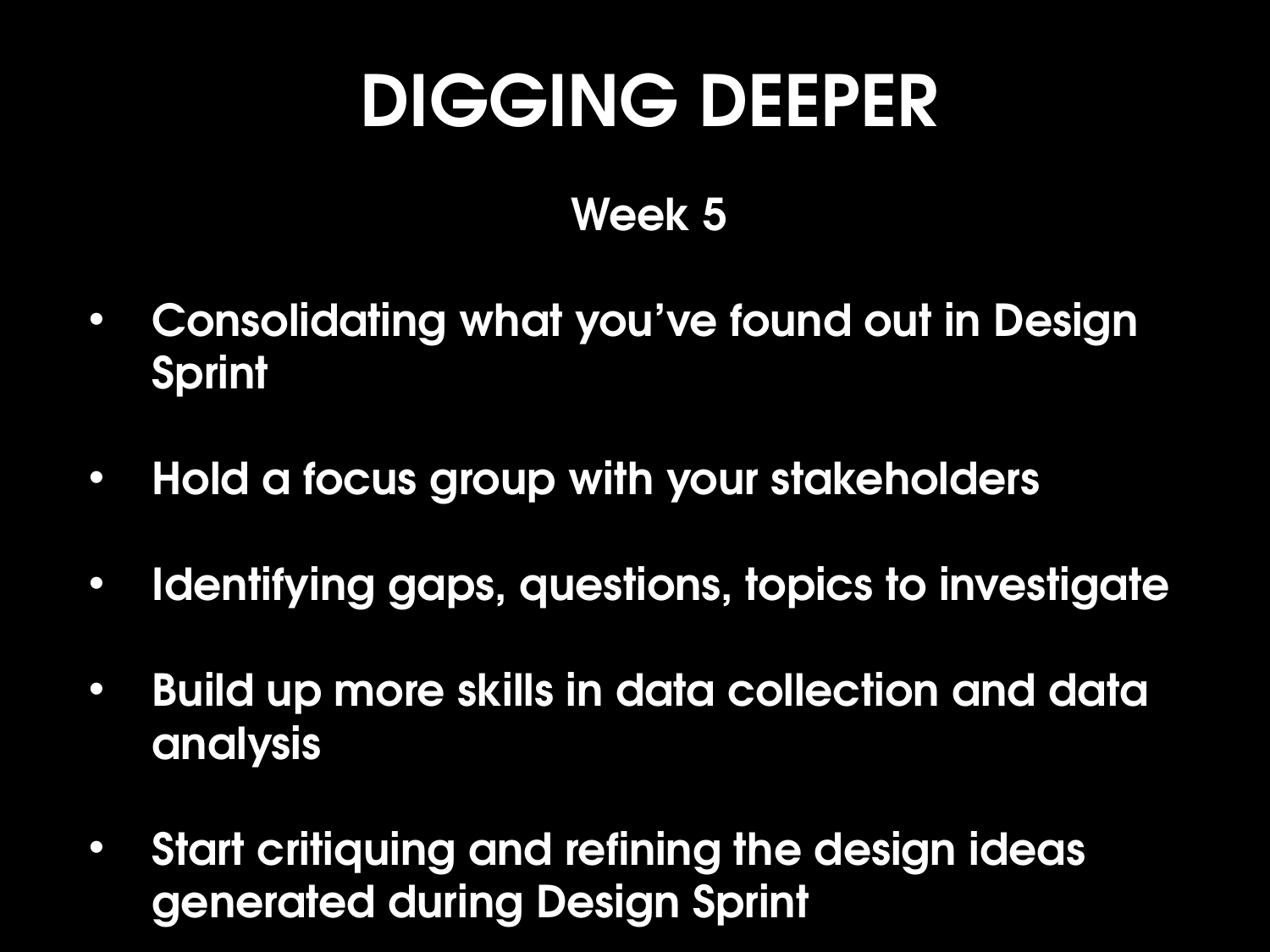

# DIGGING DEEPER
Week 5

Consolidating what you’ve found out in Design Sprint

Hold a focus group with your stakeholders

Identifying gaps, questions, topics to investigate

Build up more skills in data collection and data analysis

Start critiquing and refining the design ideas generated during Design Sprint